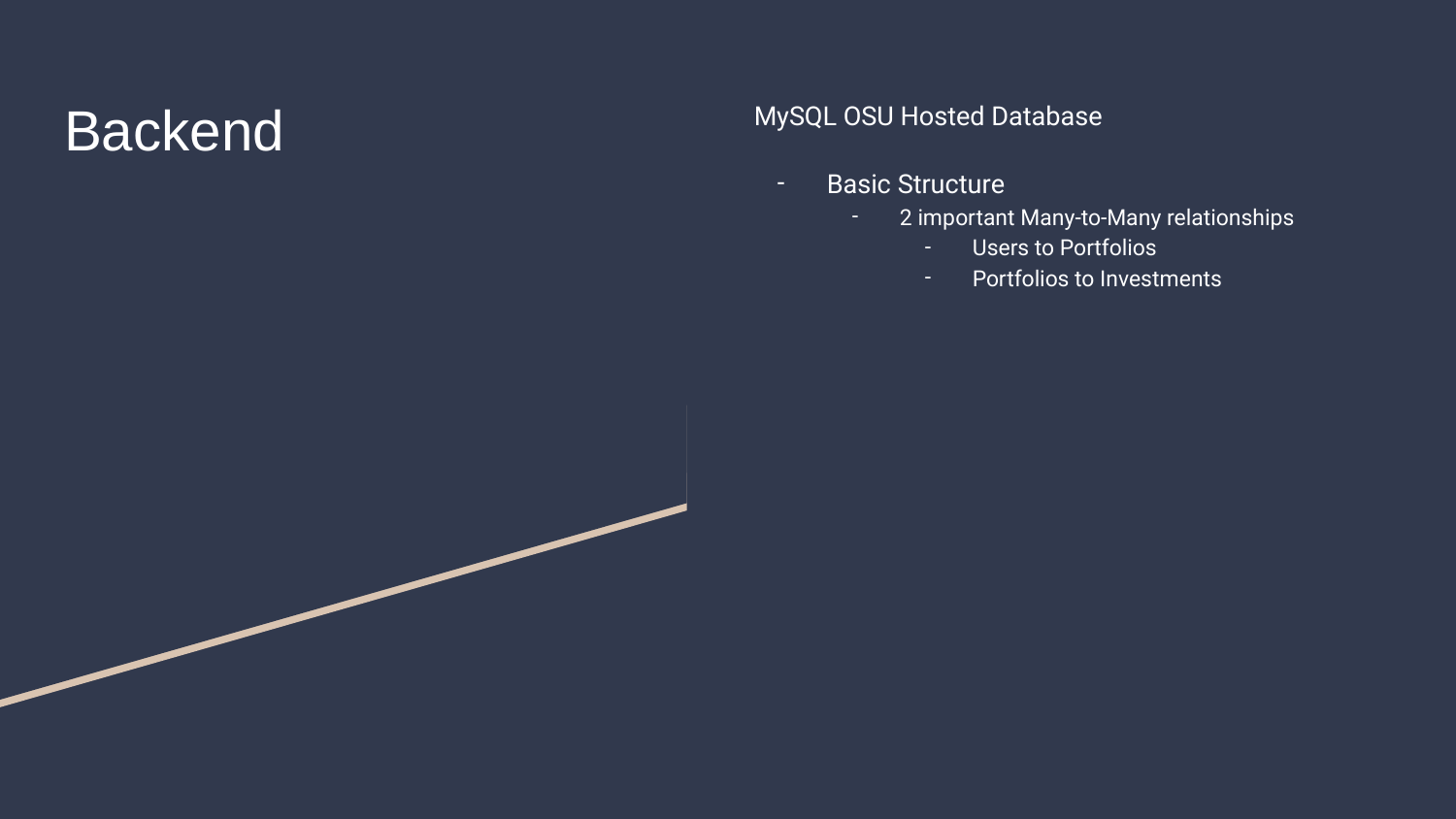

# Backend
MySQL OSU Hosted Database
Basic Structure
2 important Many-to-Many relationships
Users to Portfolios
Portfolios to Investments